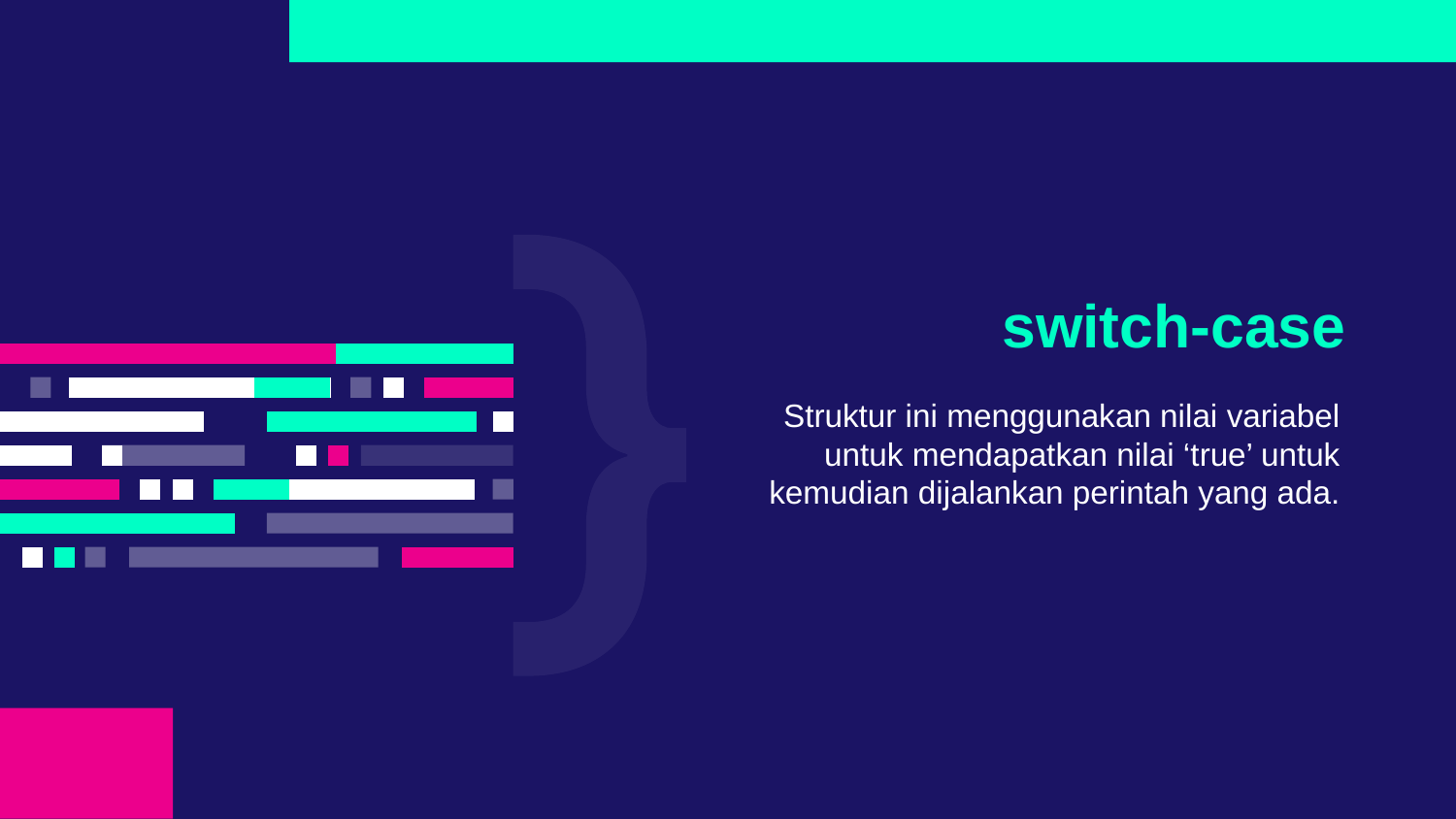

# switch-case
Struktur ini menggunakan nilai variabel untuk mendapatkan nilai ‘true’ untuk kemudian dijalankan perintah yang ada.